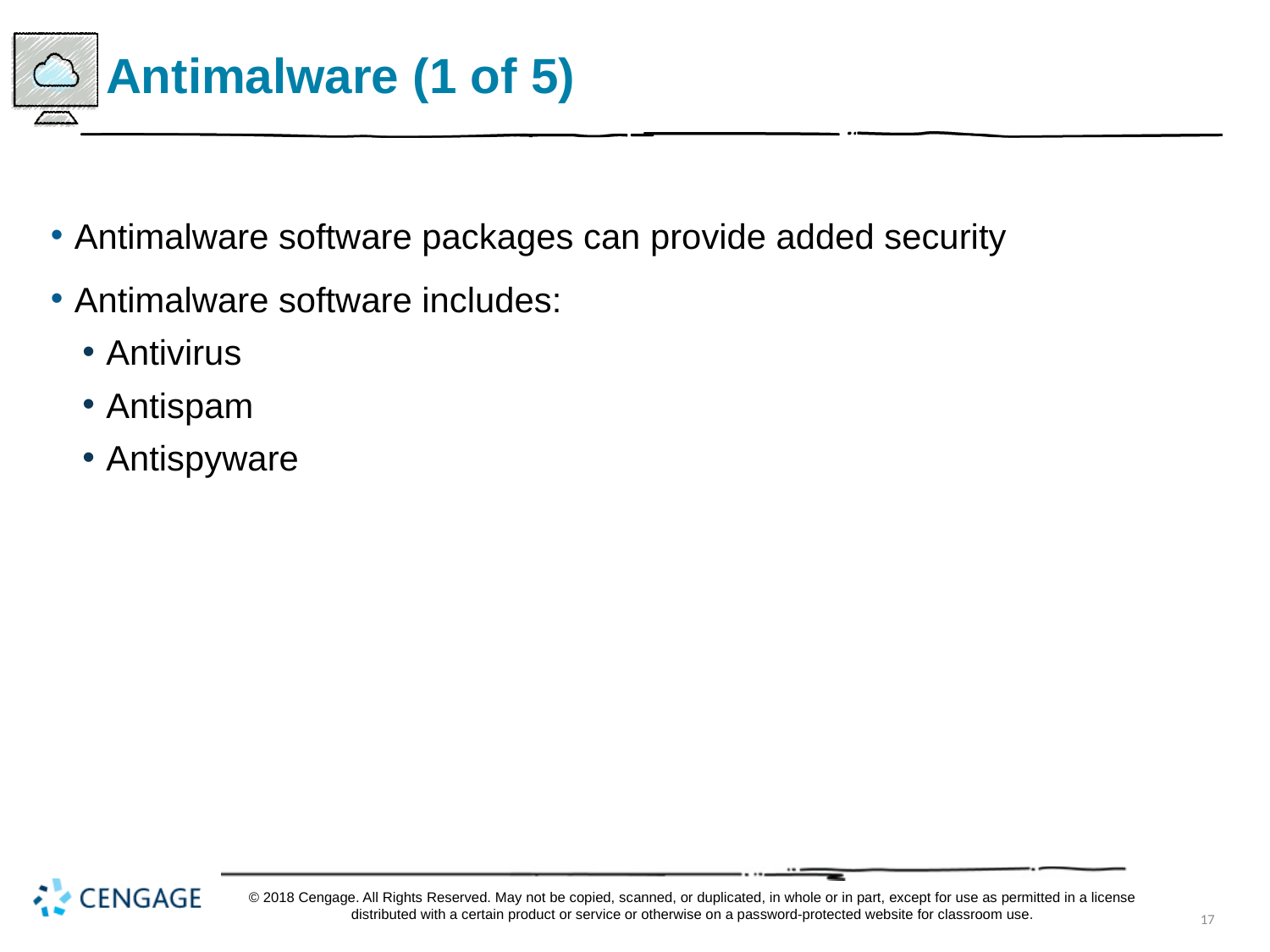

# Antimalware (1 of 5)
Antimalware software packages can provide added security
Antimalware software includes:
Antivirus
Antispam
Antispyware
© 2018 Cengage. All Rights Reserved. May not be copied, scanned, or duplicated, in whole or in part, except for use as permitted in a license distributed with a certain product or service or otherwise on a password-protected website for classroom use.